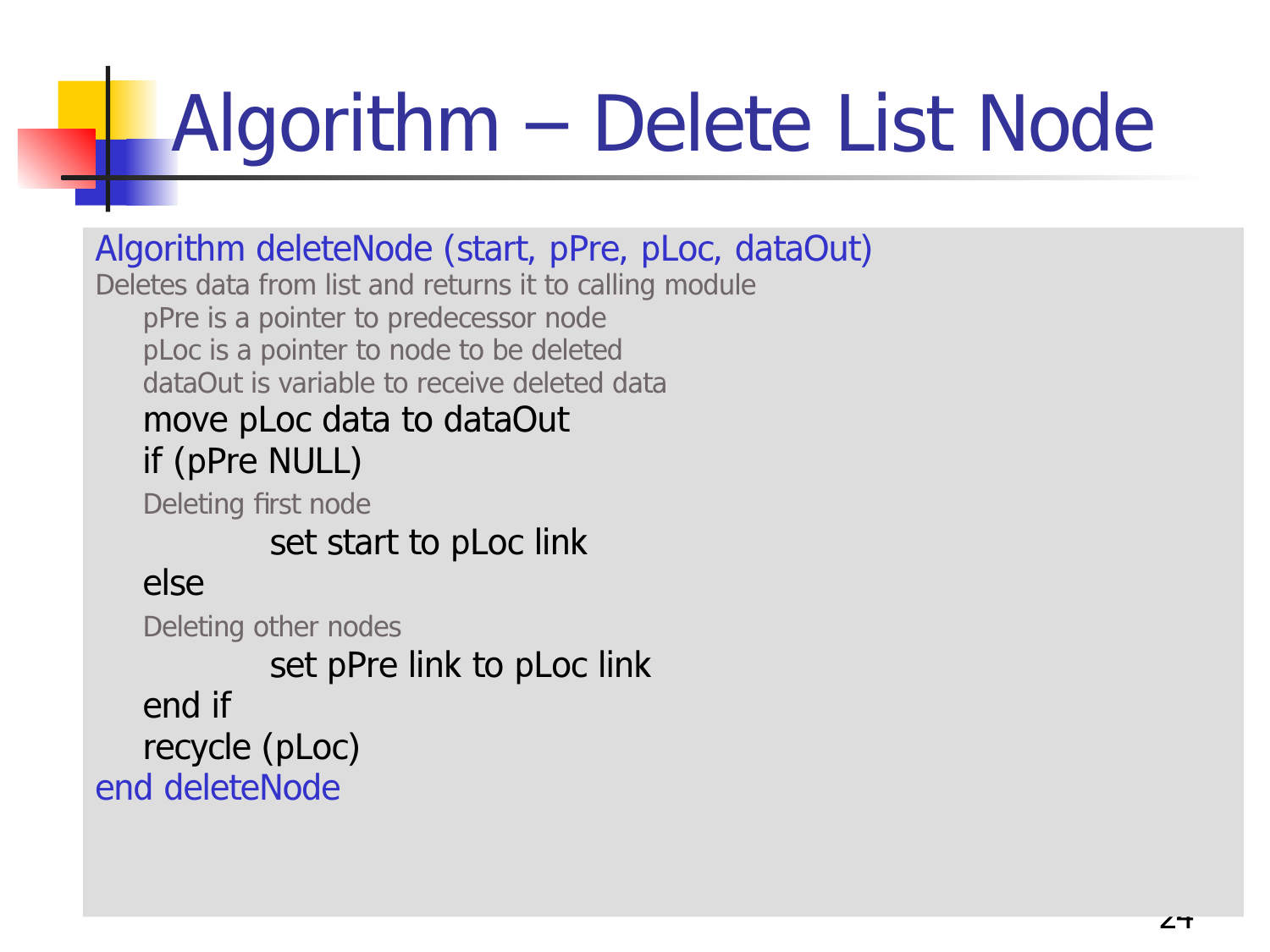

# Algorithm – Delete List Node
Algorithm deleteNode (start, pPre, pLoc, dataOut)
Deletes data from list and returns it to calling module
	pPre is a pointer to predecessor node
	pLoc is a pointer to node to be deleted
	dataOut is variable to receive deleted data
	move pLoc data to dataOut
	if (pPre NULL)
	Deleting first node
		set start to pLoc link
	else
	Deleting other nodes
		set pPre link to pLoc link
	end if
	recycle (pLoc)
end deleteNode
24